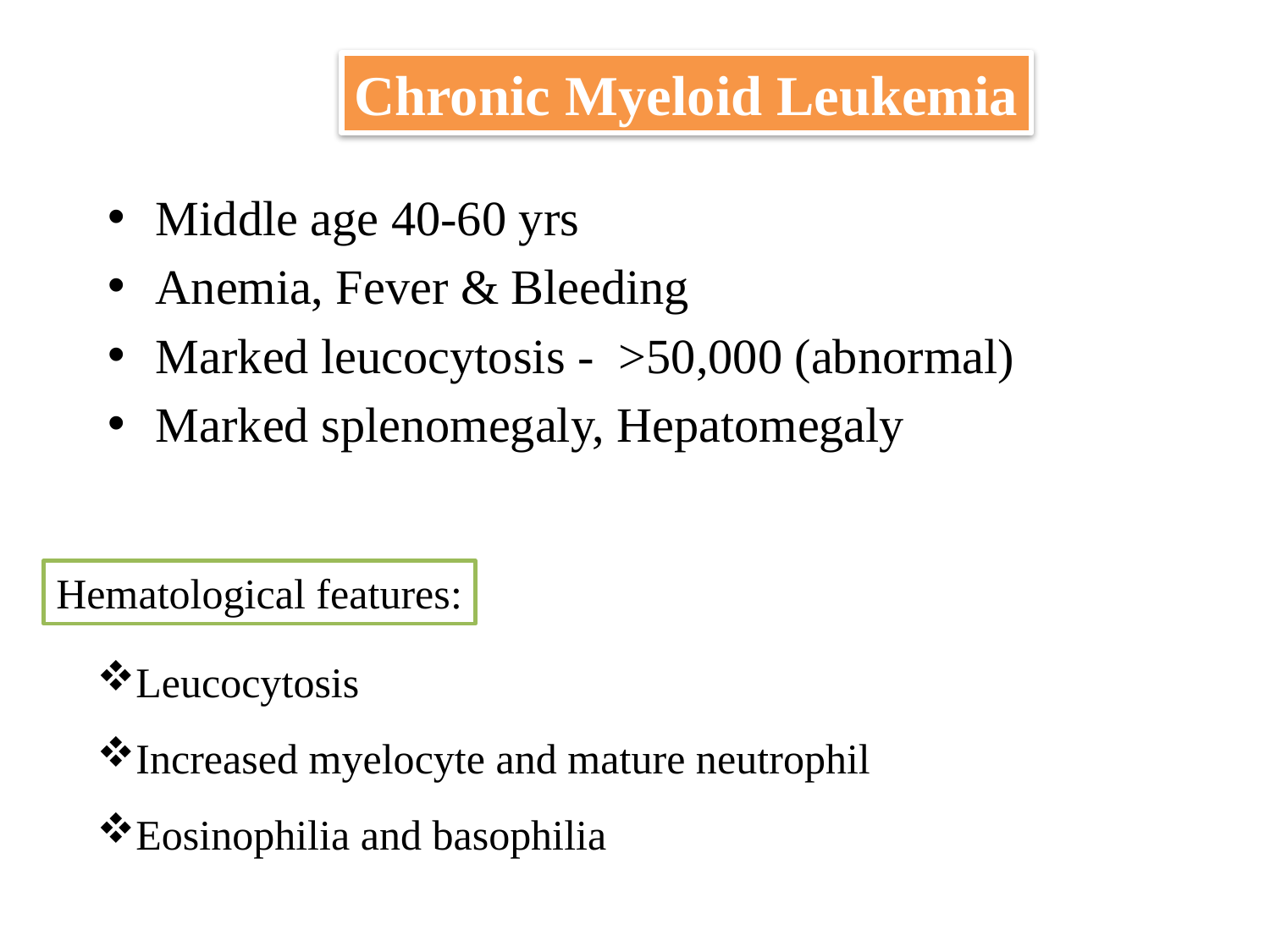

Chronic Myeloid Leukemia
Middle age 40-60 yrs
Anemia, Fever & Bleeding
Marked leucocytosis -  >50,000 (abnormal)
Marked splenomegaly, Hepatomegaly
Hematological features:
Leucocytosis
Increased myelocyte and mature neutrophil
Eosinophilia and basophilia